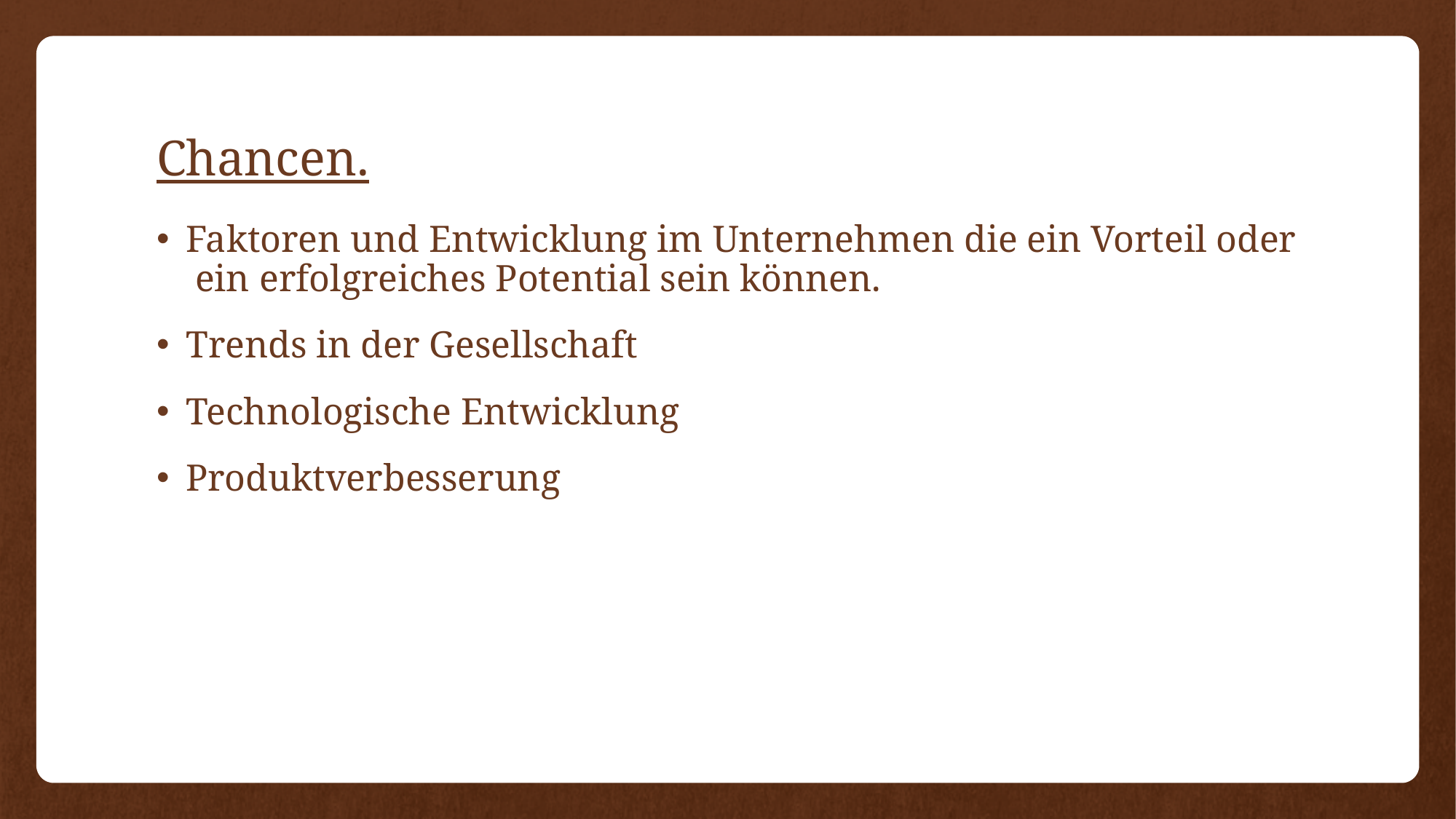

# Chancen.
Faktoren und Entwicklung im Unternehmen die ein Vorteil oder  ein erfolgreiches Potential sein können.
Trends in der Gesellschaft
Technologische Entwicklung
Produktverbesserung